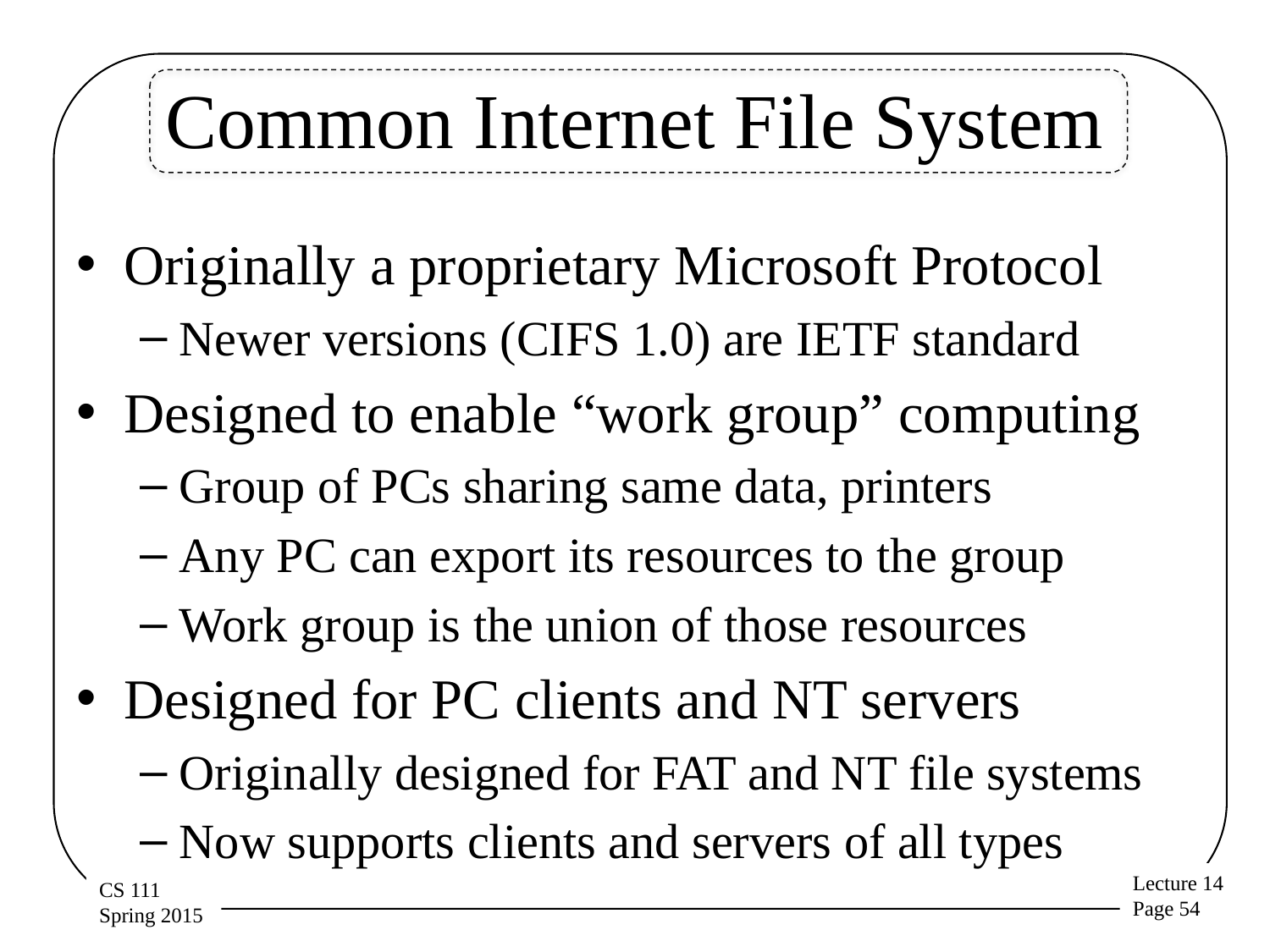

# Common Internet File System

Originally a proprietary Microsoft Protocol
Newer versions (CIFS 1.0) are IETF standard
Designed to enable “work group” computing
Group of PCs sharing same data, printers
Any PC can export its resources to the group
Work group is the union of those resources
Designed for PC clients and NT servers
Originally designed for FAT and NT file systems
Now supports clients and servers of all types